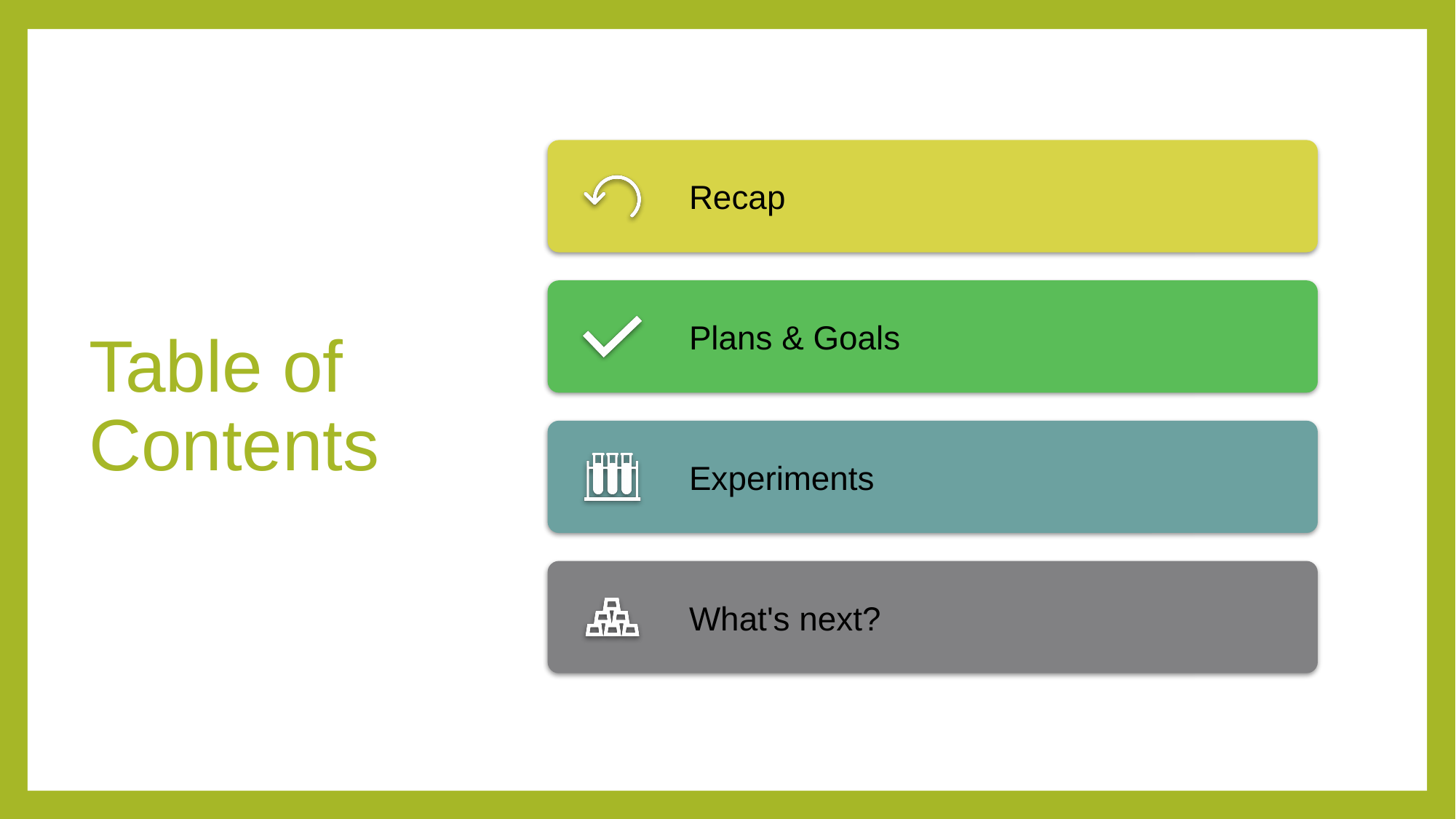

# Table of Contents
Recap
Plans & Goals
Experiments
What's next?